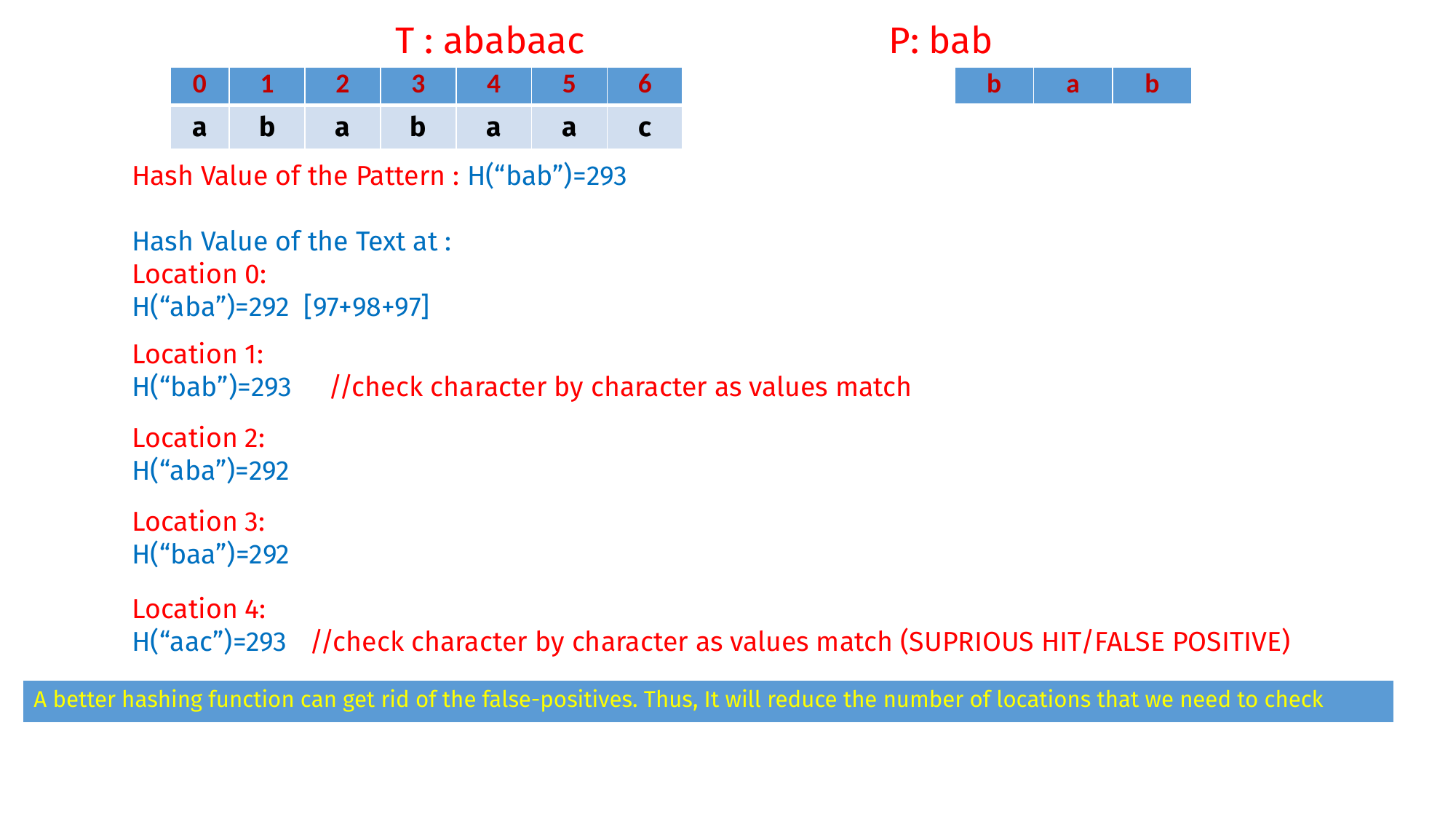

# T : ababaac                               P: bab
| 0 | 1 | 2 | 3 | 4 | 5 | 6 |
| --- | --- | --- | --- | --- | --- | --- |
| a | b | a | b | a | a | c |
| b | a | b |
| --- | --- | --- |
| Hash Value of the Pattern : H(“bab”)=293 Hash Value of the Text at : Location 0: H(“aba”)=292 [97+98+97] Location 1: H(“bab”)=293 //check character by character as values match Location 2: H(“aba”)=292 Location 3: H(“baa”)=292 Location 4: H(“aac”)=293 //check character by character as values match (SUPRIOUS HIT/FALSE POSITIVE) |
| --- |
| A better hashing function can get rid of the false-positives. Thus, It will reduce the number of locations that we need to check |
| --- |